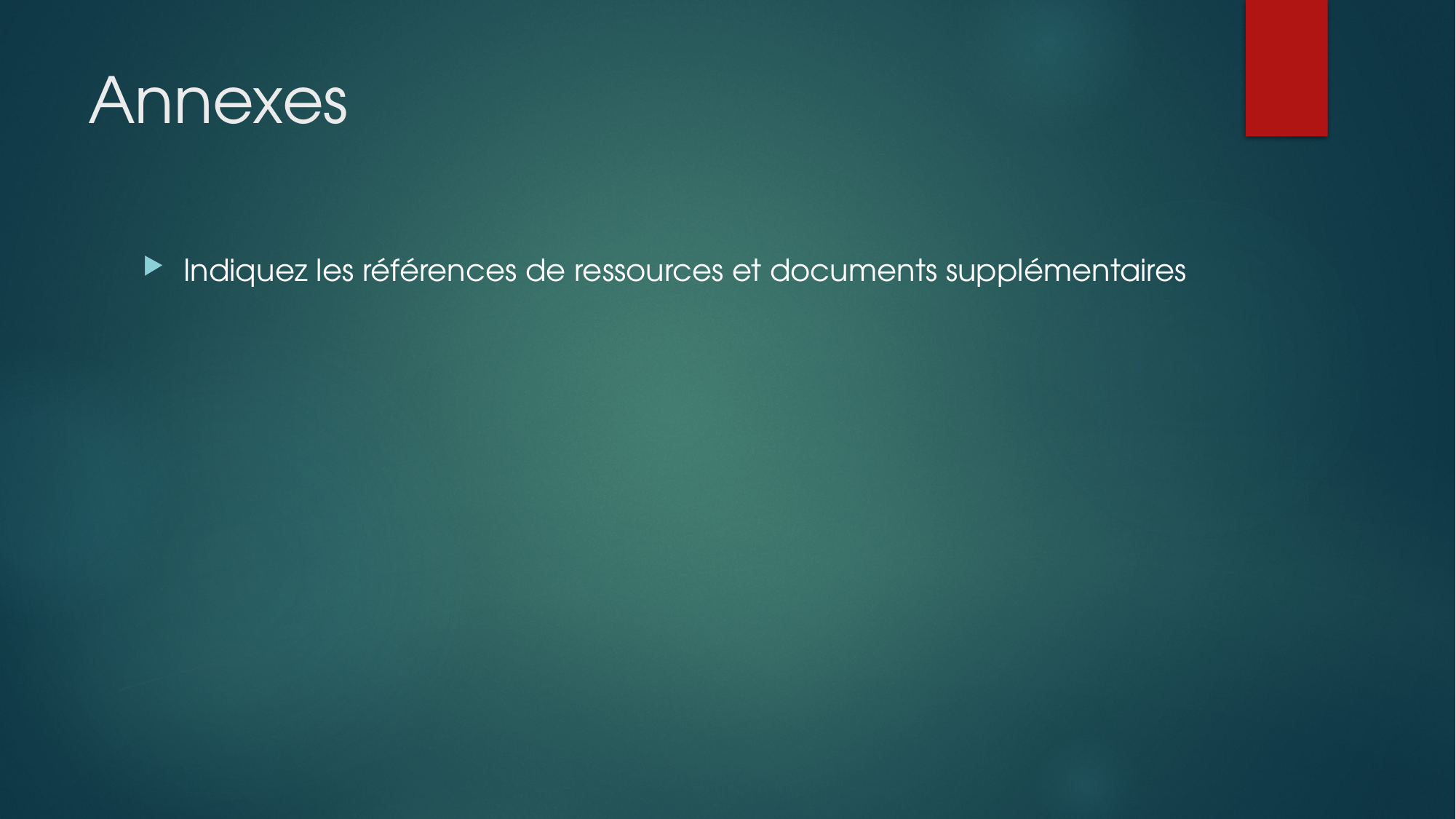

# Annexes
Indiquez les références de ressources et documents supplémentaires